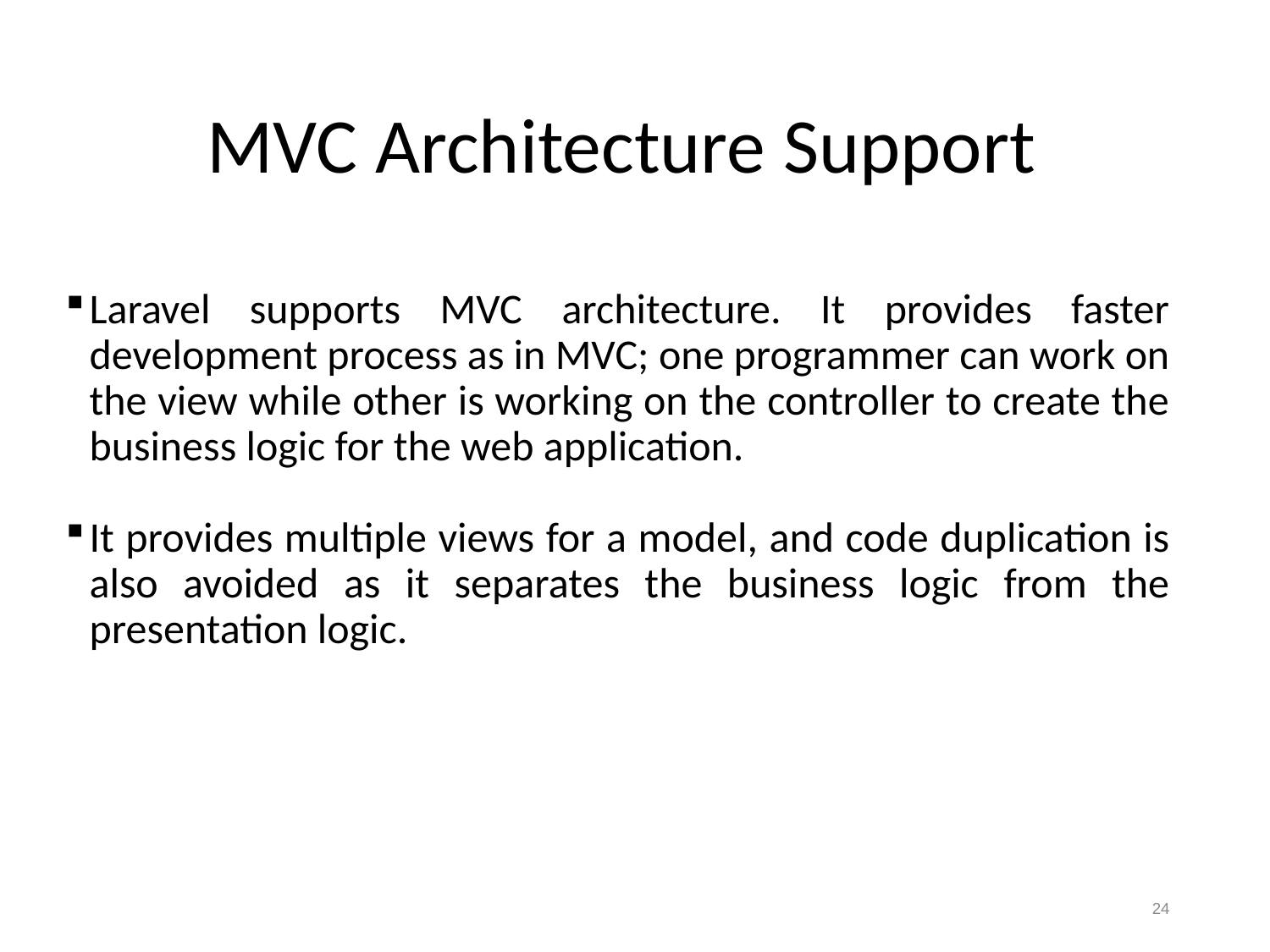

MVC Architecture Support

Laravel supports MVC architecture. It provides faster development process as in MVC; one programmer can work on the view while other is working on the controller to create the business logic for the web application.

It provides multiple views for a model, and code duplication is also avoided as it separates the business logic from the presentation logic.
24